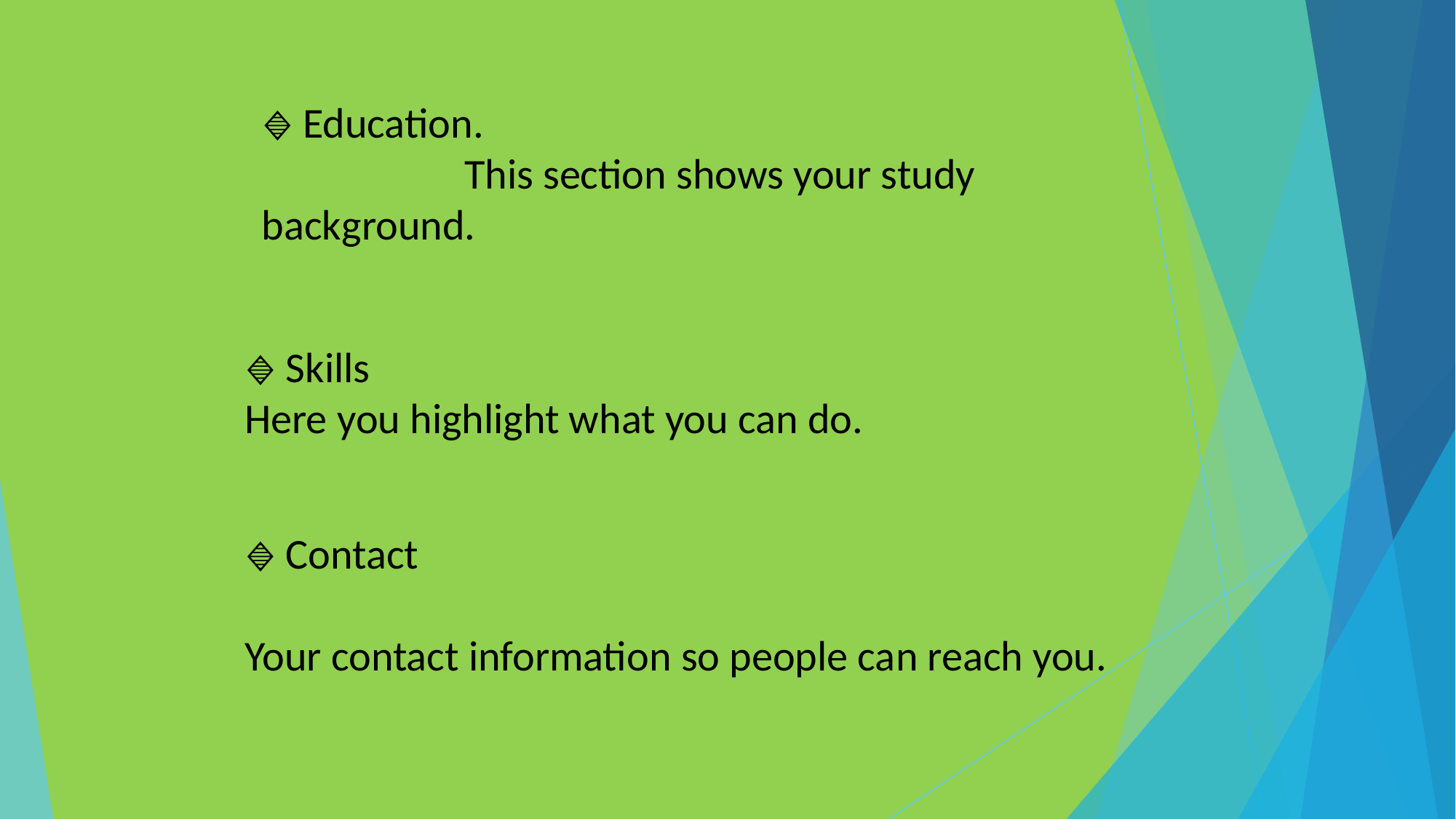

🔹 Education.
                     This section shows your study               background.
🔹 Skills
Here you highlight what you can do.
🔹 Contact

Your contact information so people can reach you.